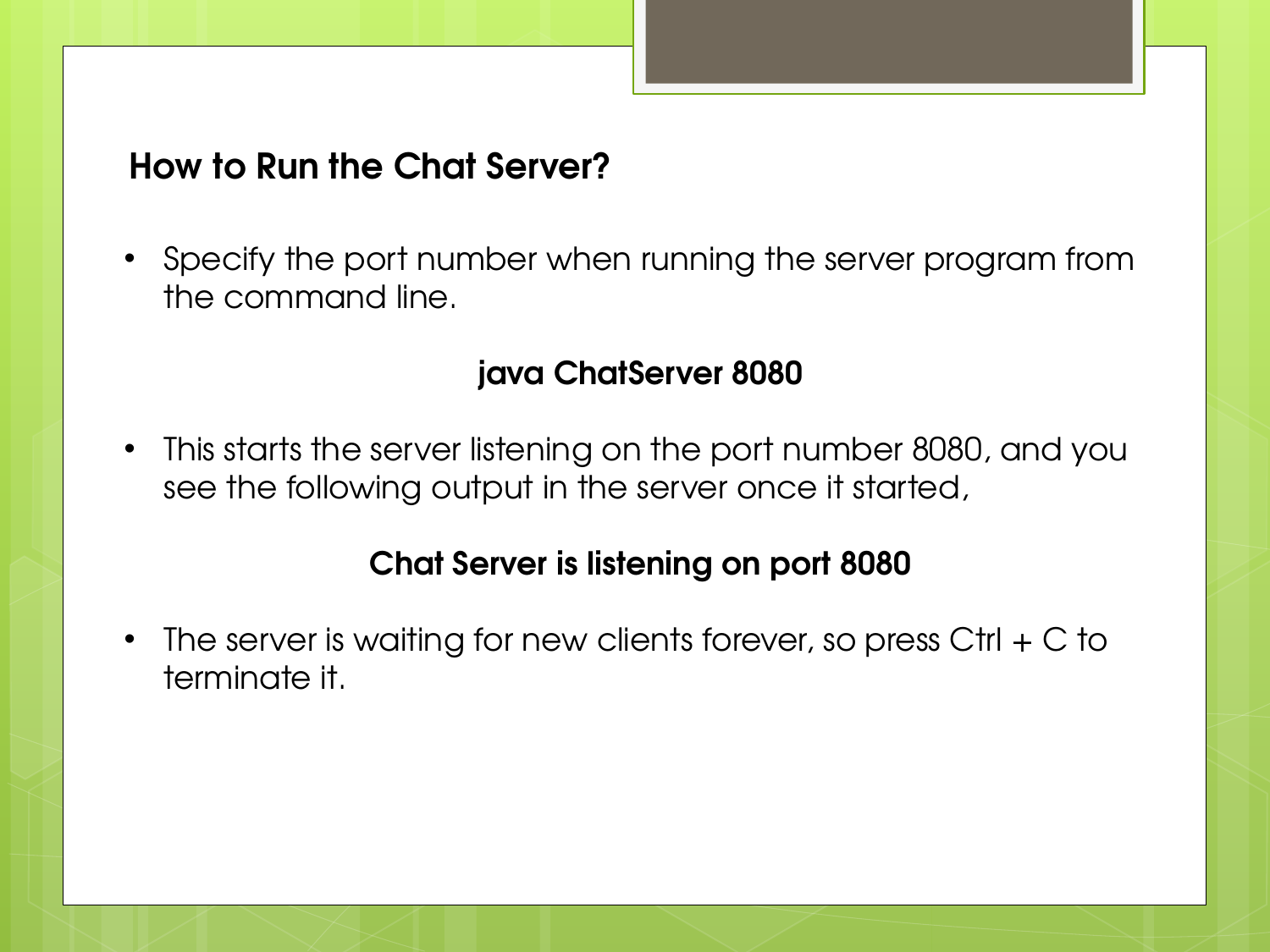

How to Run the Chat Server?
Specify the port number when running the server program from the command line.

java ChatServer 8080

This starts the server listening on the port number 8080, and you see the following output in the server once it started,

Chat Server is listening on port 8080

The server is waiting for new clients forever, so press Ctrl + C to terminate it.